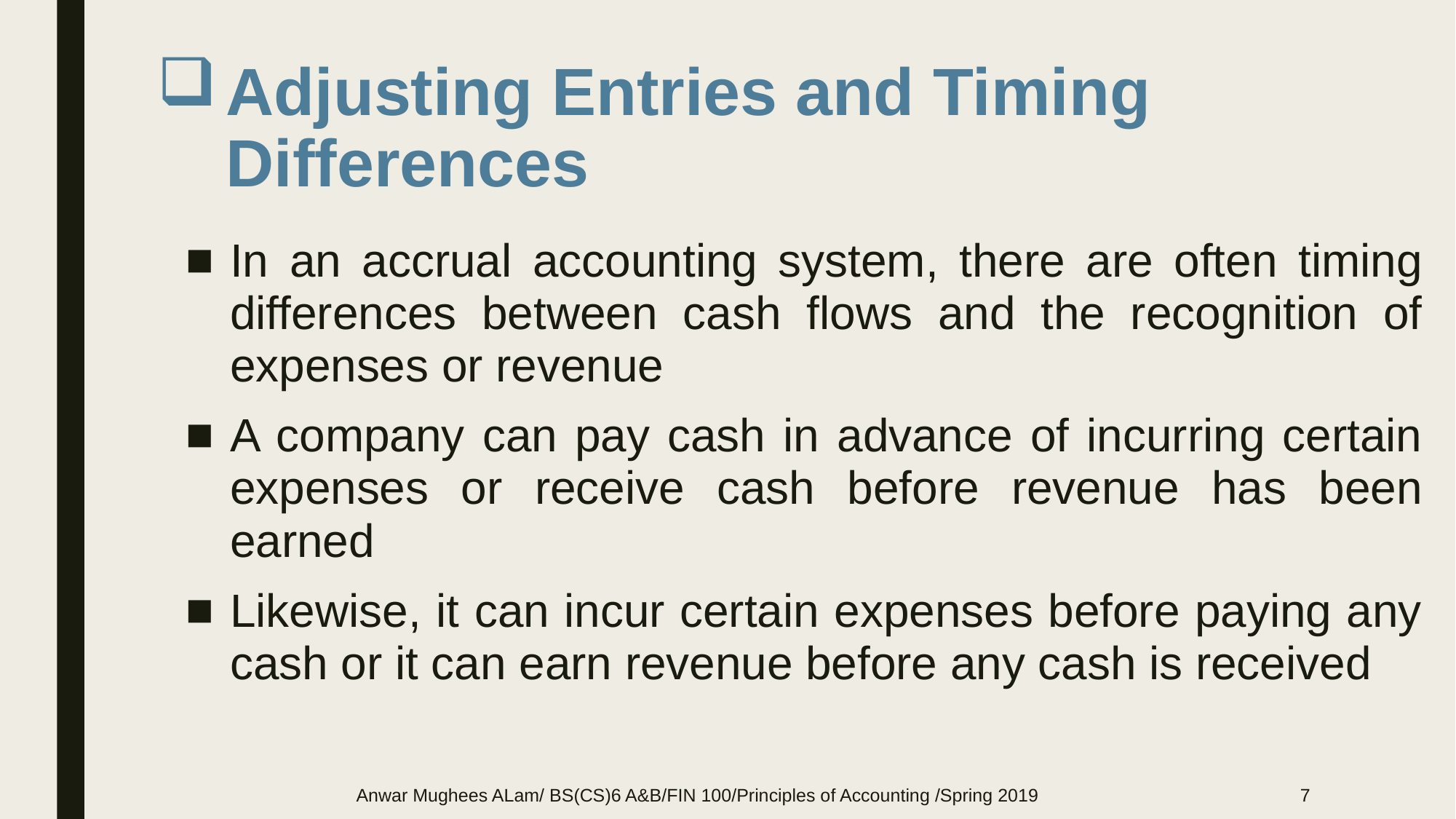

# Adjusting Entries and Timing Differences
In an accrual accounting system, there are often timing differences between cash flows and the recognition of expenses or revenue
A company can pay cash in advance of incurring certain expenses or receive cash before revenue has been earned
Likewise, it can incur certain expenses before paying any cash or it can earn revenue before any cash is received
Anwar Mughees ALam/ BS(CS)6 A&B/FIN 100/Principles of Accounting /Spring 2019
7